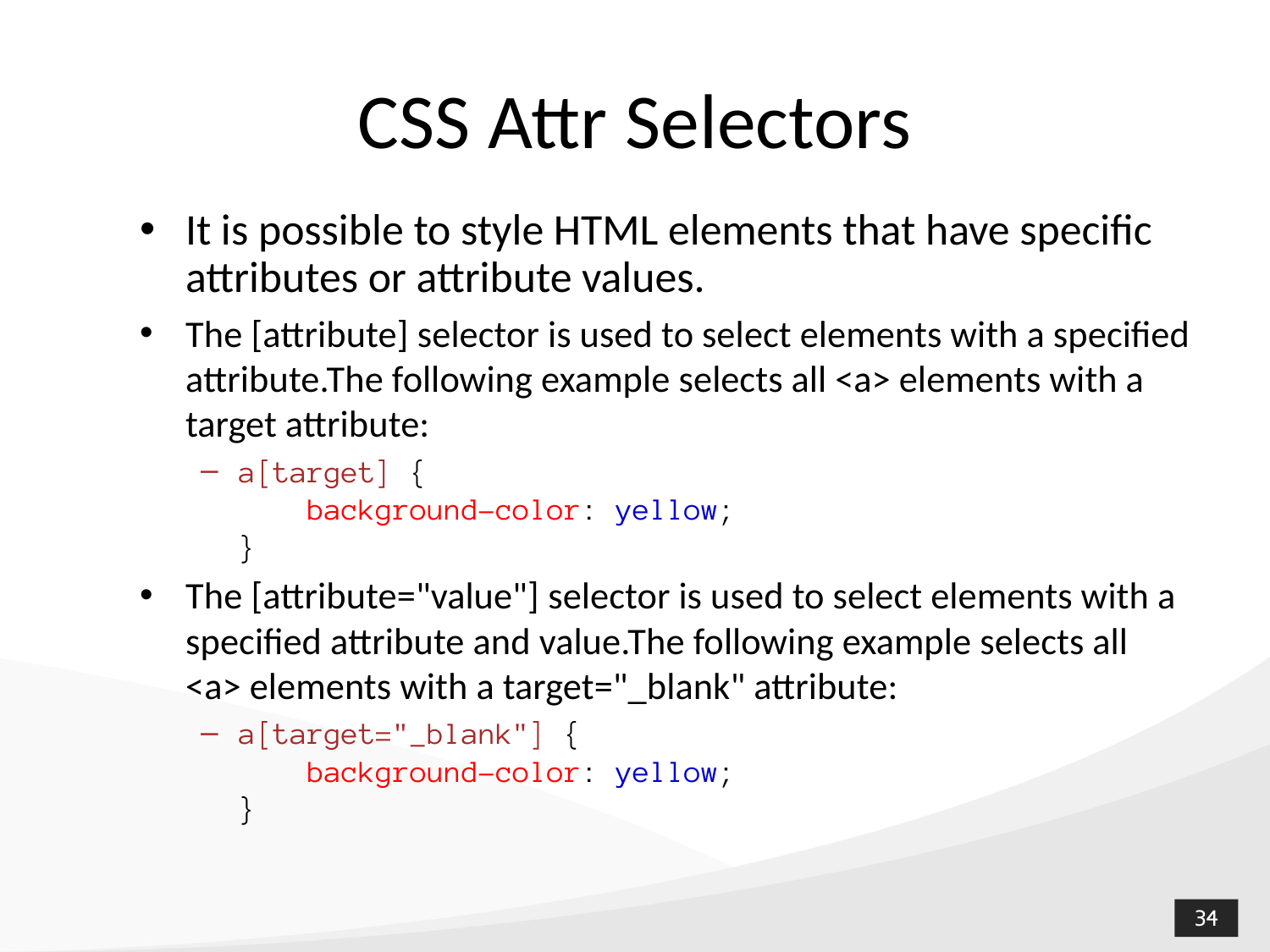

# CSS Attr Selectors
It is possible to style HTML elements that have specific attributes or attribute values.
The [attribute] selector is used to select elements with a specified attribute.The following example selects all <a> elements with a target attribute:
a[target] {
    background-color: yellow;
}
The [attribute="value"] selector is used to select elements with a specified attribute and value.The following example selects all <a> elements with a target="_blank" attribute:
a[target="_blank"] { 
    background-color: yellow;
}